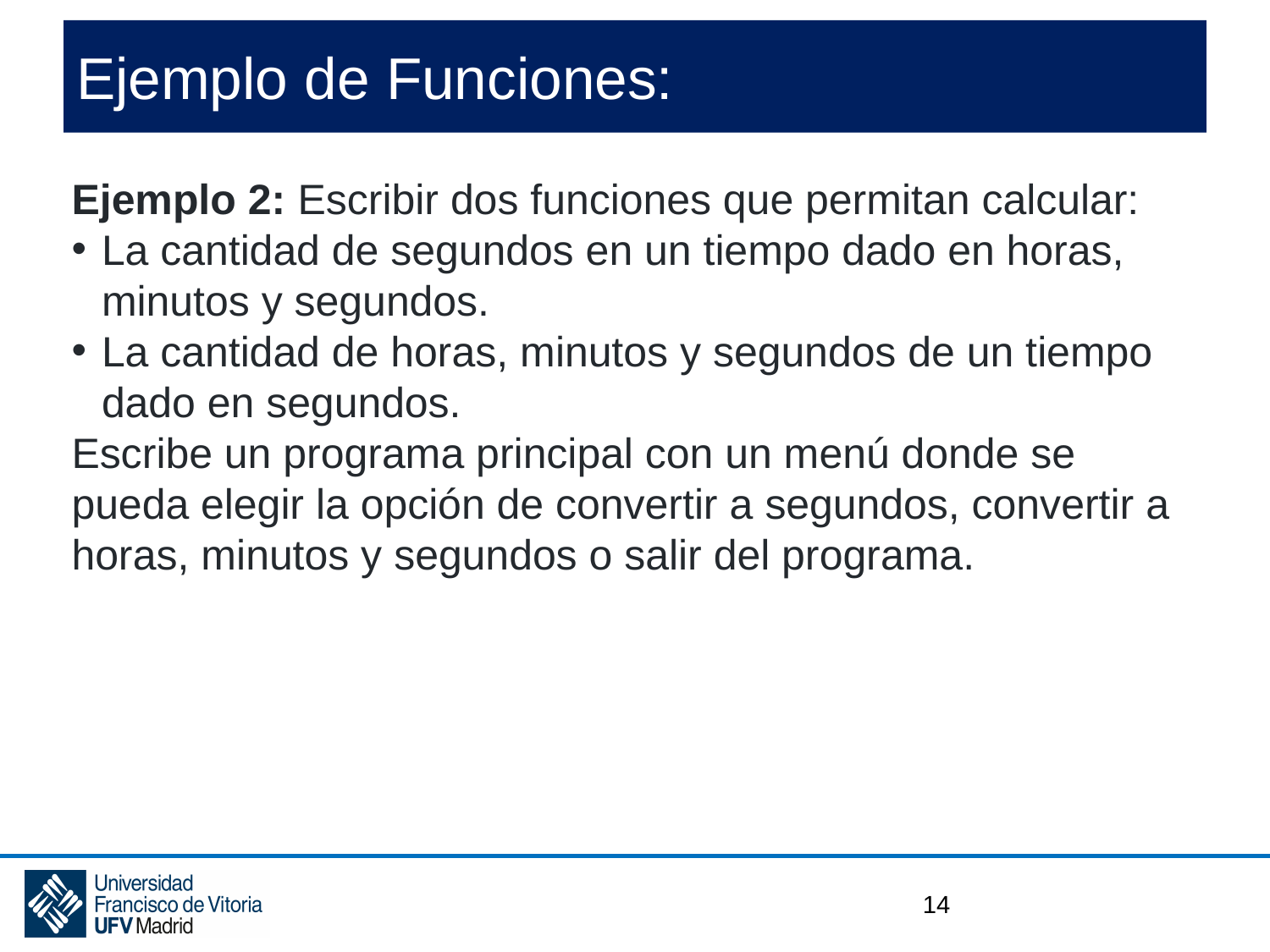

# Ejemplo de Funciones:
Ejemplo 2: Escribir dos funciones que permitan calcular:
La cantidad de segundos en un tiempo dado en horas, minutos y segundos.
La cantidad de horas, minutos y segundos de un tiempo dado en segundos.
Escribe un programa principal con un menú donde se pueda elegir la opción de convertir a segundos, convertir a horas, minutos y segundos o salir del programa.

14